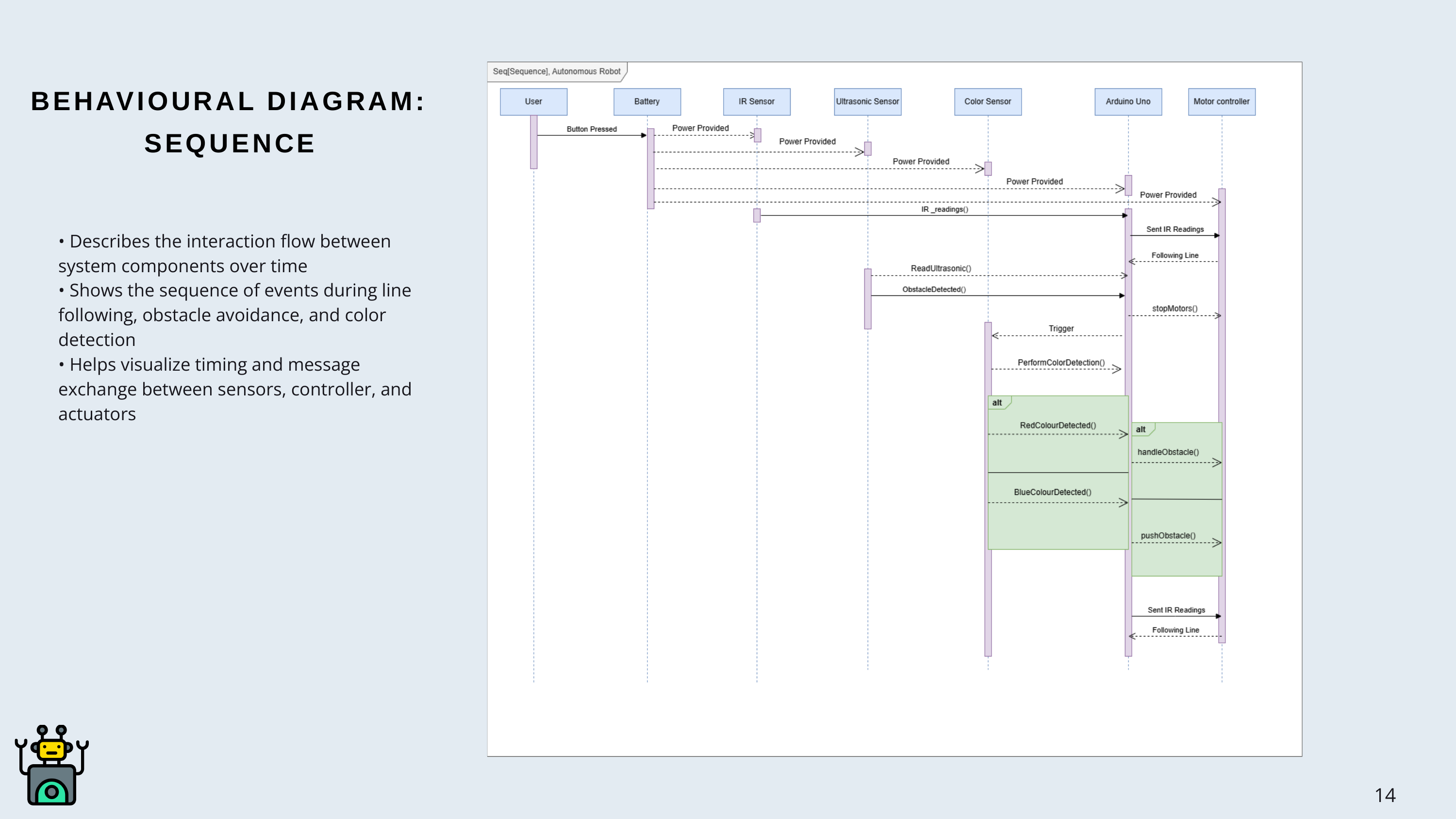

BEHAVIOURAL DIAGRAM: SEQUENCE
• Describes the interaction flow between system components over time
• Shows the sequence of events during line following, obstacle avoidance, and color detection
• Helps visualize timing and message exchange between sensors, controller, and actuators

14